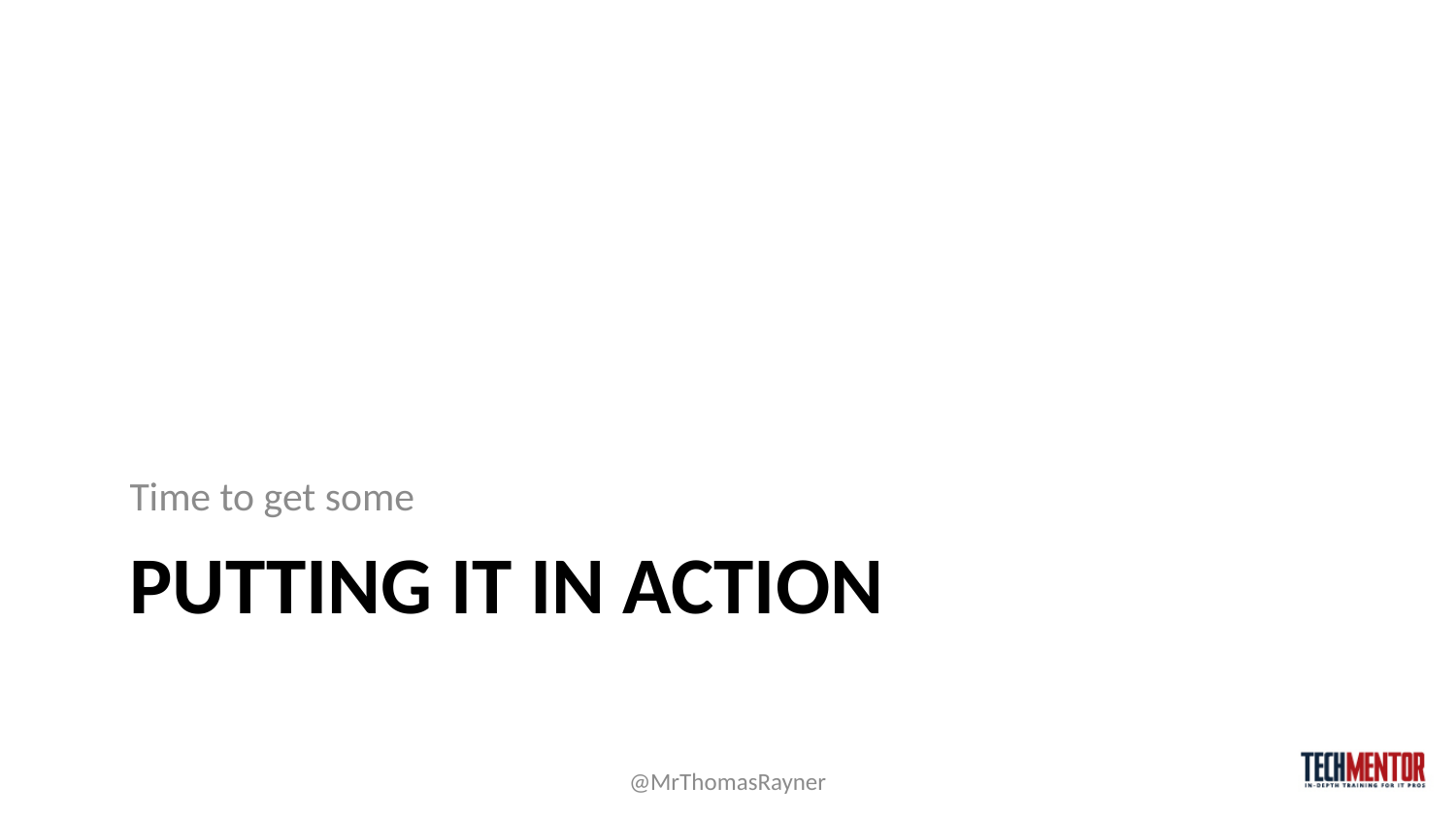

Time to get some
# Putting it in Action
@MrThomasRayner